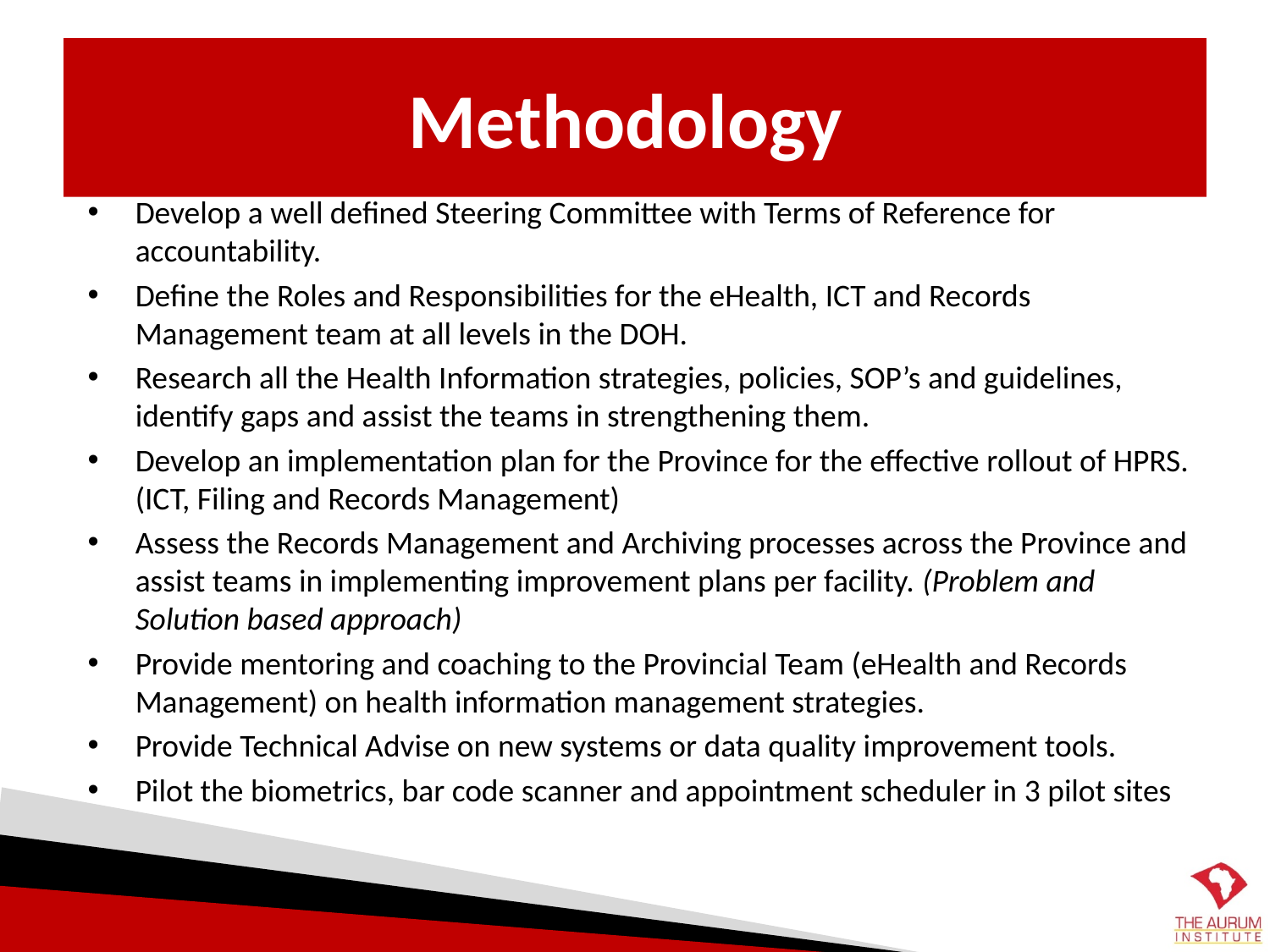

# Methodology
Develop a well defined Steering Committee with Terms of Reference for accountability.
Define the Roles and Responsibilities for the eHealth, ICT and Records Management team at all levels in the DOH.
Research all the Health Information strategies, policies, SOP’s and guidelines, identify gaps and assist the teams in strengthening them.
Develop an implementation plan for the Province for the effective rollout of HPRS. (ICT, Filing and Records Management)
Assess the Records Management and Archiving processes across the Province and assist teams in implementing improvement plans per facility. (Problem and Solution based approach)
Provide mentoring and coaching to the Provincial Team (eHealth and Records Management) on health information management strategies.
Provide Technical Advise on new systems or data quality improvement tools.
Pilot the biometrics, bar code scanner and appointment scheduler in 3 pilot sites